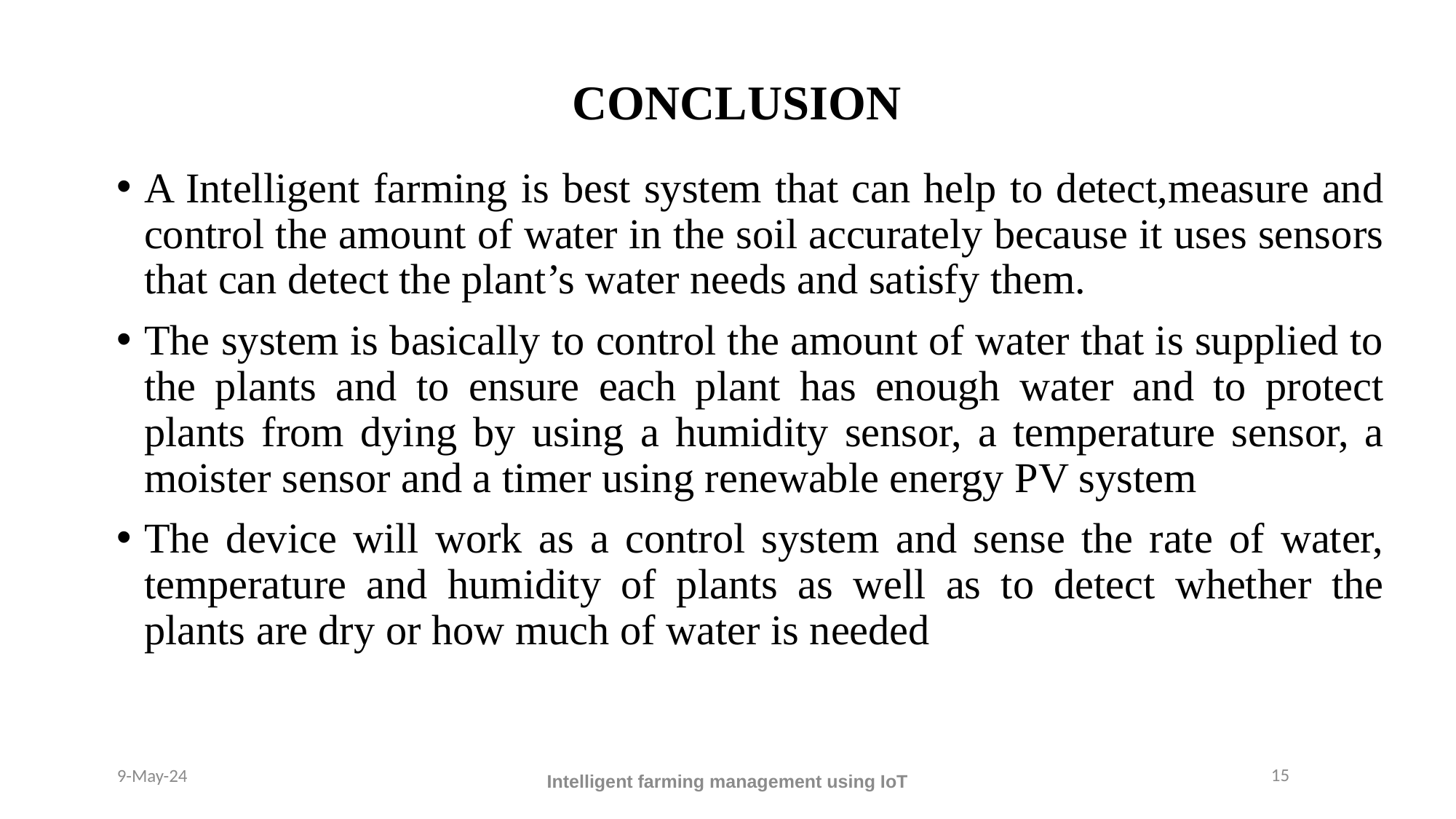

# CONCLUSION
A Intelligent farming is best system that can help to detect,measure and control the amount of water in the soil accurately because it uses sensors that can detect the plant’s water needs and satisfy them.
The system is basically to control the amount of water that is supplied to the plants and to ensure each plant has enough water and to protect plants from dying by using a humidity sensor, a temperature sensor, a moister sensor and a timer using renewable energy PV system
The device will work as a control system and sense the rate of water, temperature and humidity of plants as well as to detect whether the plants are dry or how much of water is needed
15
9-May-24
Intelligent farming management using IoT